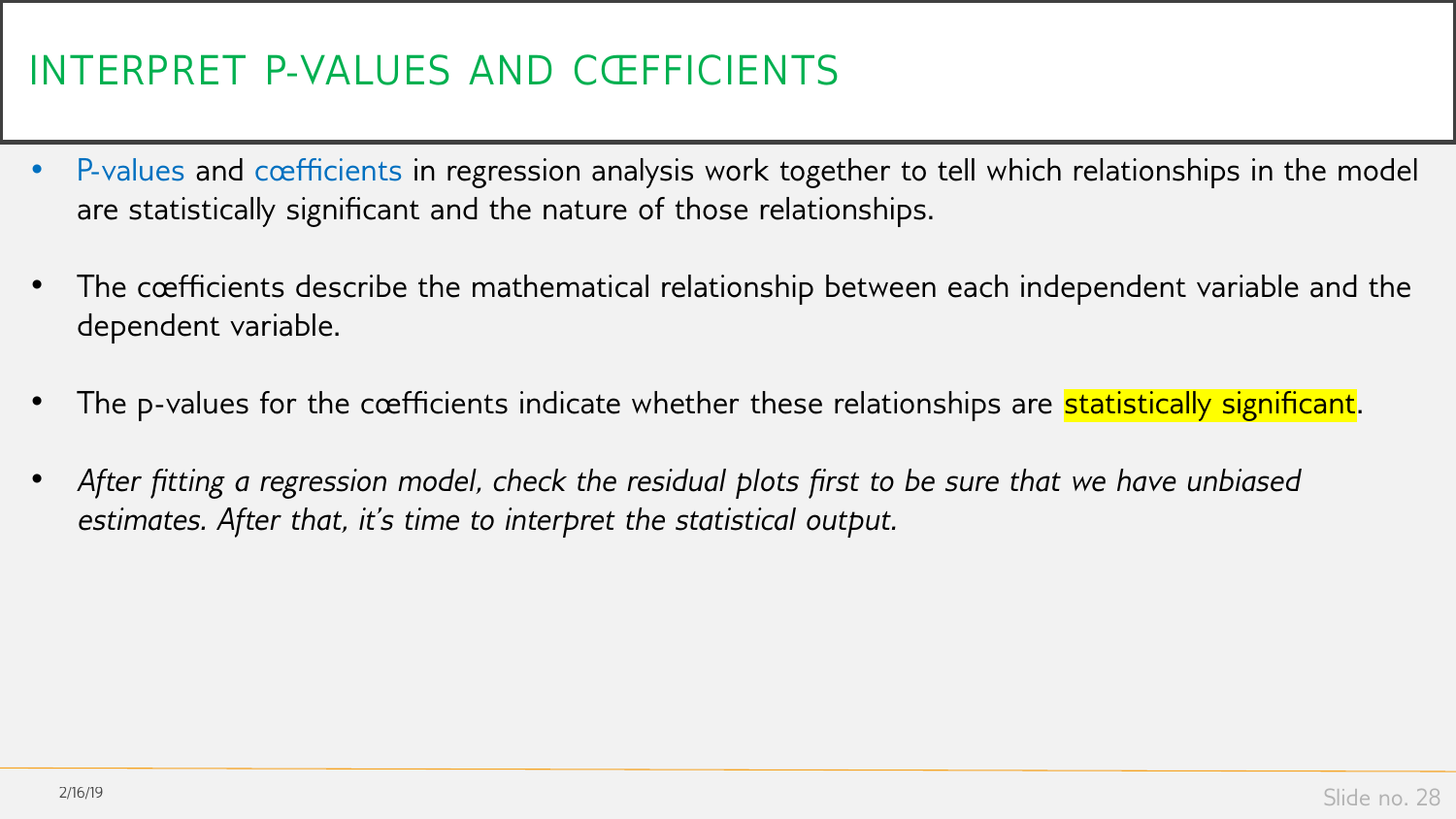

# Interpret P-values and Coefficients
P-values and coefficients in regression analysis work together to tell which relationships in the model are statistically significant and the nature of those relationships.

The coefficients describe the mathematical relationship between each independent variable and the dependent variable.

The p-values for the coefficients indicate whether these relationships are statistically significant.

After fitting a regression model, check the residual plots first to be sure that we have unbiased estimates. After that, it’s time to interpret the statistical output.
2/16/19
Slide no. 28